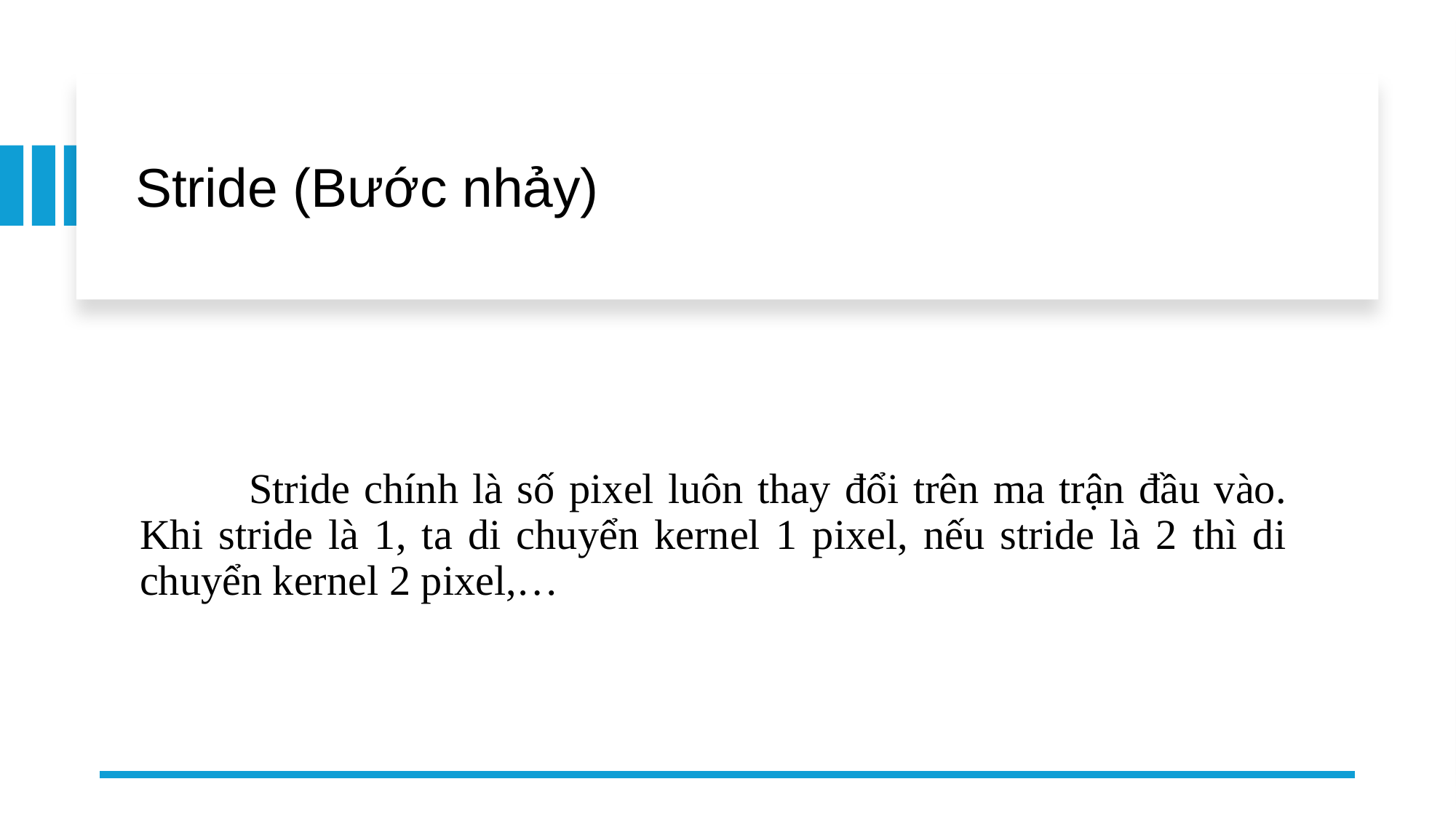

# Stride (Bước nhảy)

	Stride chính là số pixel luôn thay đổi trên ma trận đầu vào. Khi stride là 1, ta di chuyển kernel 1 pixel, nếu stride là 2 thì di chuyển kernel 2 pixel,…